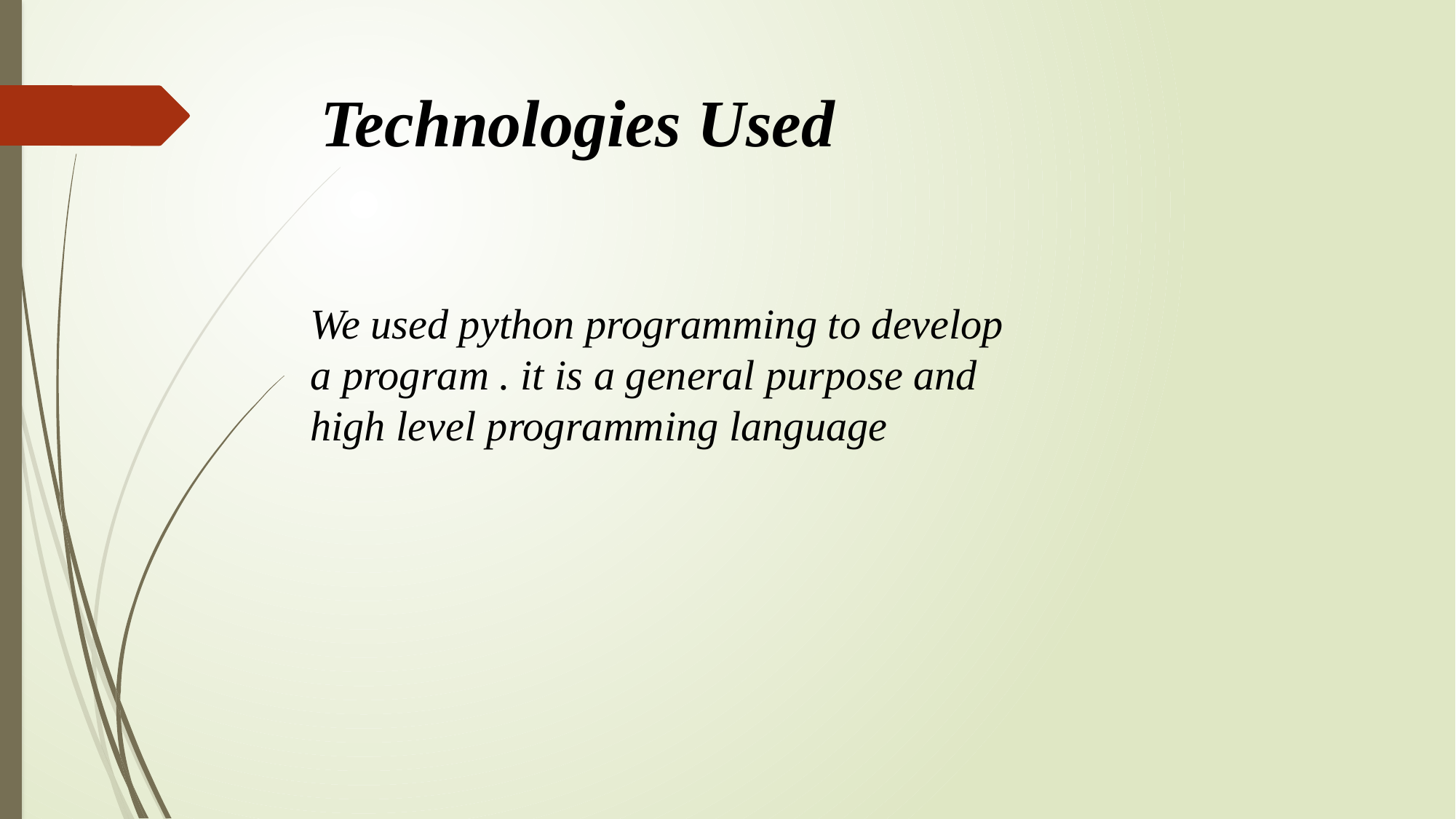

# Technologies Used

We used python programming to develop a program . it is a general purpose and  high level programming language